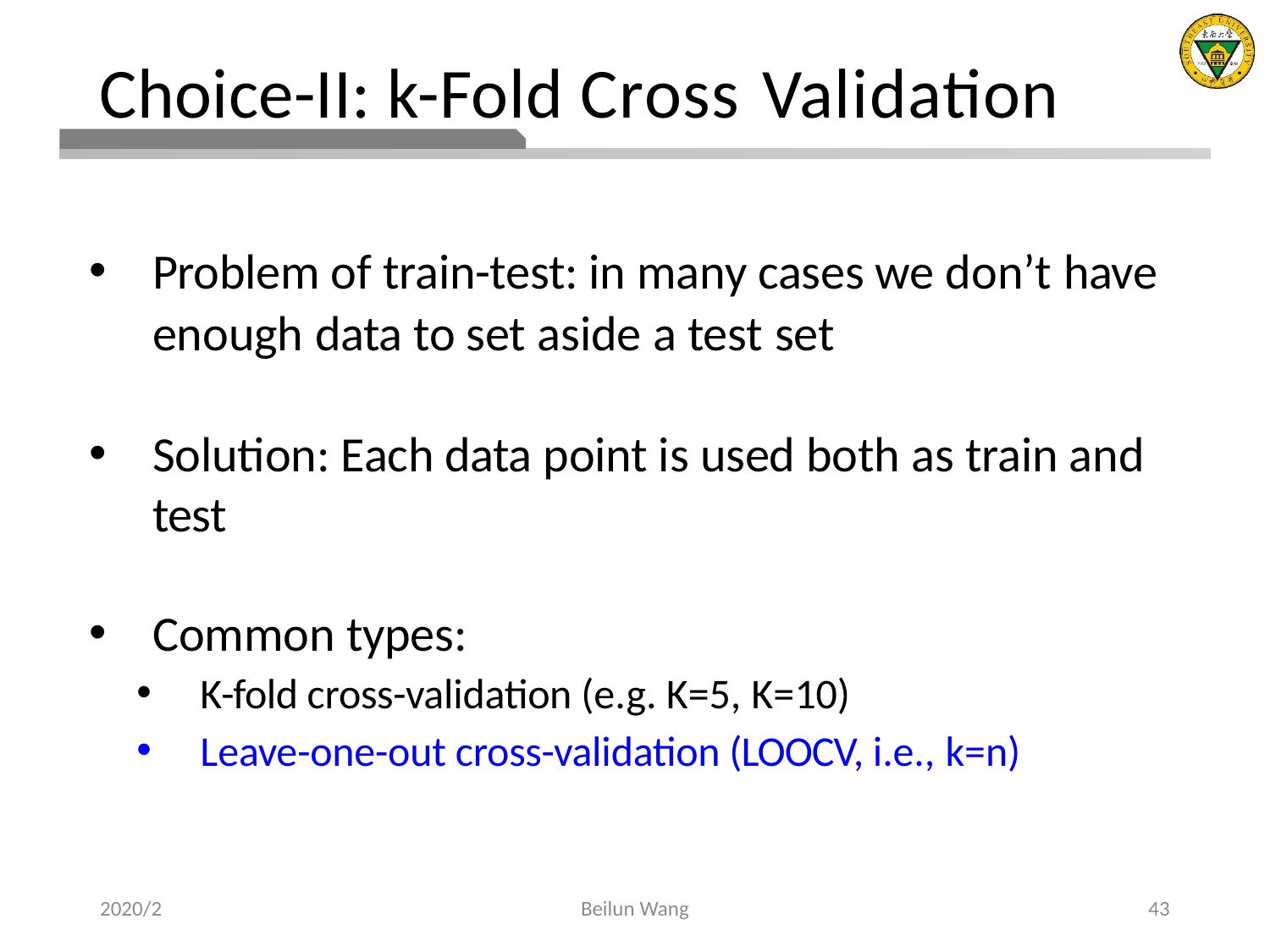

# Choice-II: k-Fold Cross Validation
Problem of train-test: in many cases we don’t have  enough data to set aside a test set
Solution: Each data point is used both as train and  test
Common types:
K-fold cross-validation (e.g. K=5, K=10)
Leave-one-out cross-validation (LOOCV, i.e., k=n)
2020/2
Beilun Wang
43